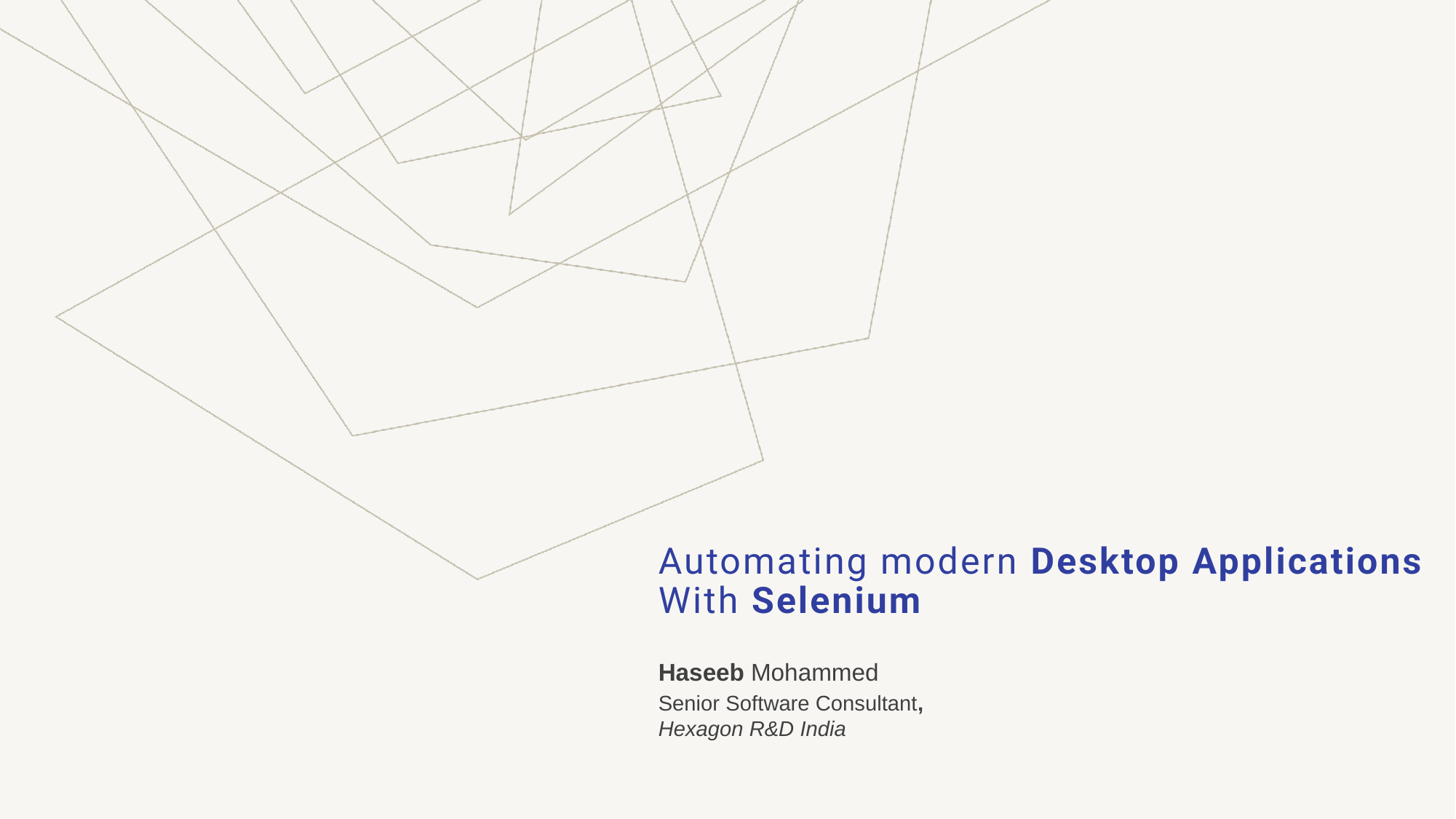

# Automating modern Desktop Applications With Selenium
Haseeb Mohammed

Senior Software Consultant,
Hexagon R&D India